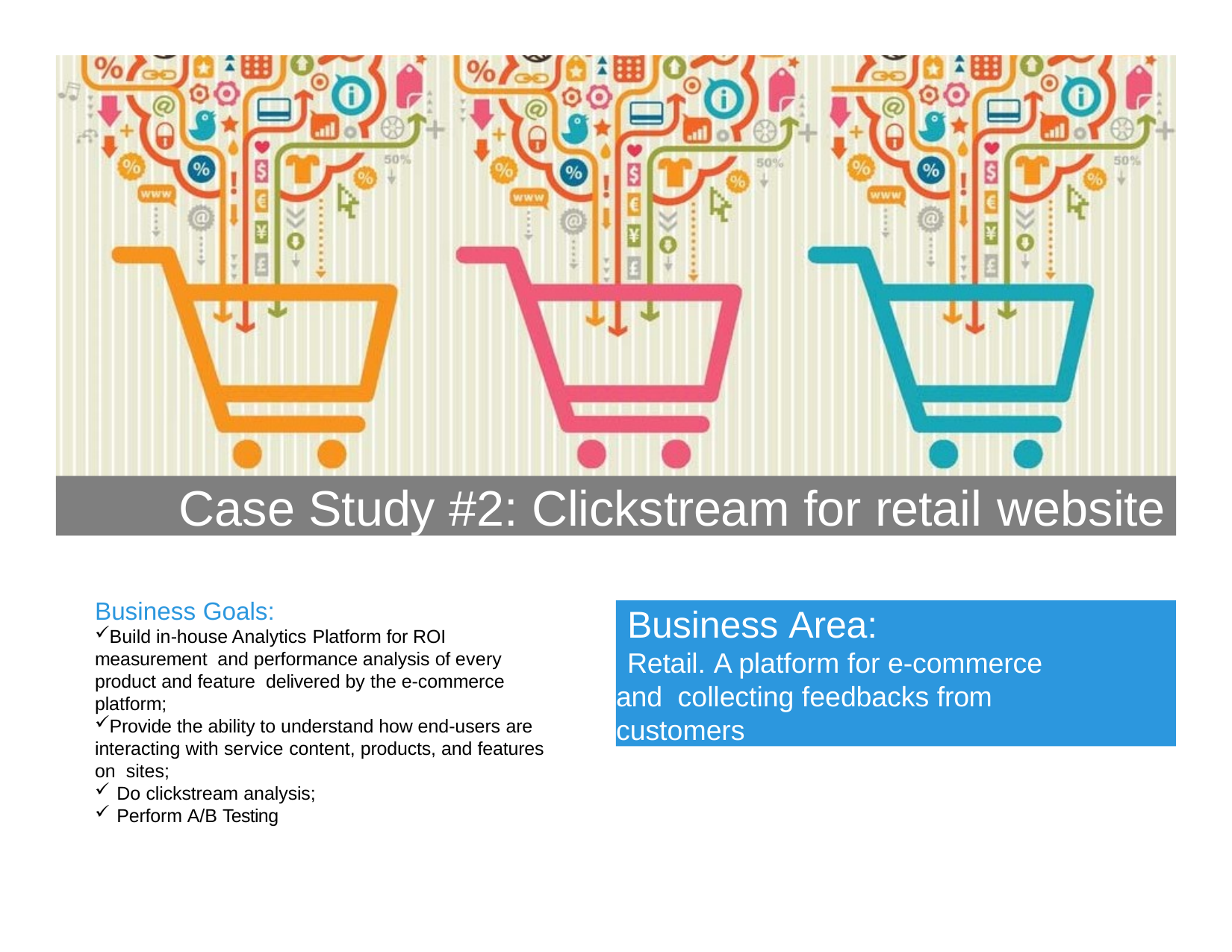

Case Study #2: Clickstream for retail website
Business Goals:
Build in-house Analytics Platform for ROI measurement  and performance analysis of every product and feature  delivered by the e-commerce platform;
Provide the ability to understand how end-users are  interacting with service content, products, and features on  sites;
Do clickstream analysis;
Perform A/B Testing
Business Area:
Retail. A platform for e-commerce and  collecting feedbacks from customers
24